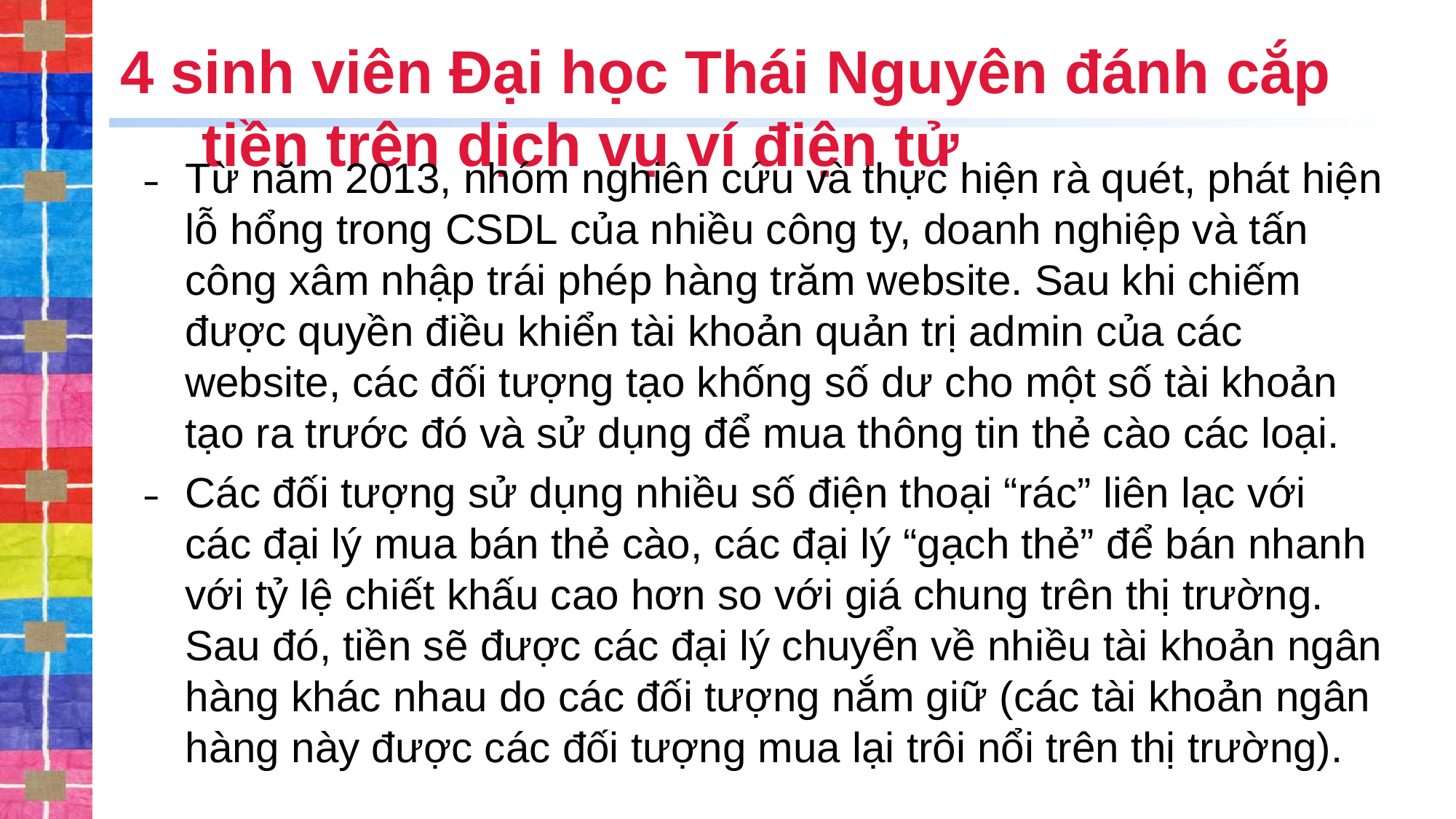

# 4 sinh viên Đại học Thái Nguyên đánh cắp tiền trên dịch vụ ví điện tử
Từ năm 2013, nhóm nghiên cứu và thực hiện rà quét, phát hiện lỗ hổng trong CSDL của nhiều công ty, doanh nghiệp và tấn công xâm nhập trái phép hàng trăm website. Sau khi chiếm được quyền điều khiển tài khoản quản trị admin của các website, các đối tượng tạo khống số dư cho một số tài khoản tạo ra trước đó và sử dụng để mua thông tin thẻ cào các loại.
Các đối tượng sử dụng nhiều số điện thoại “rác” liên lạc với các đại lý mua bán thẻ cào, các đại lý “gạch thẻ” để bán nhanh với tỷ lệ chiết khấu cao hơn so với giá chung trên thị trường. Sau đó, tiền sẽ được các đại lý chuyển về nhiều tài khoản ngân hàng khác nhau do các đối tượng nắm giữ (các tài khoản ngân hàng này được các đối tượng mua lại trôi nổi trên thị trường).